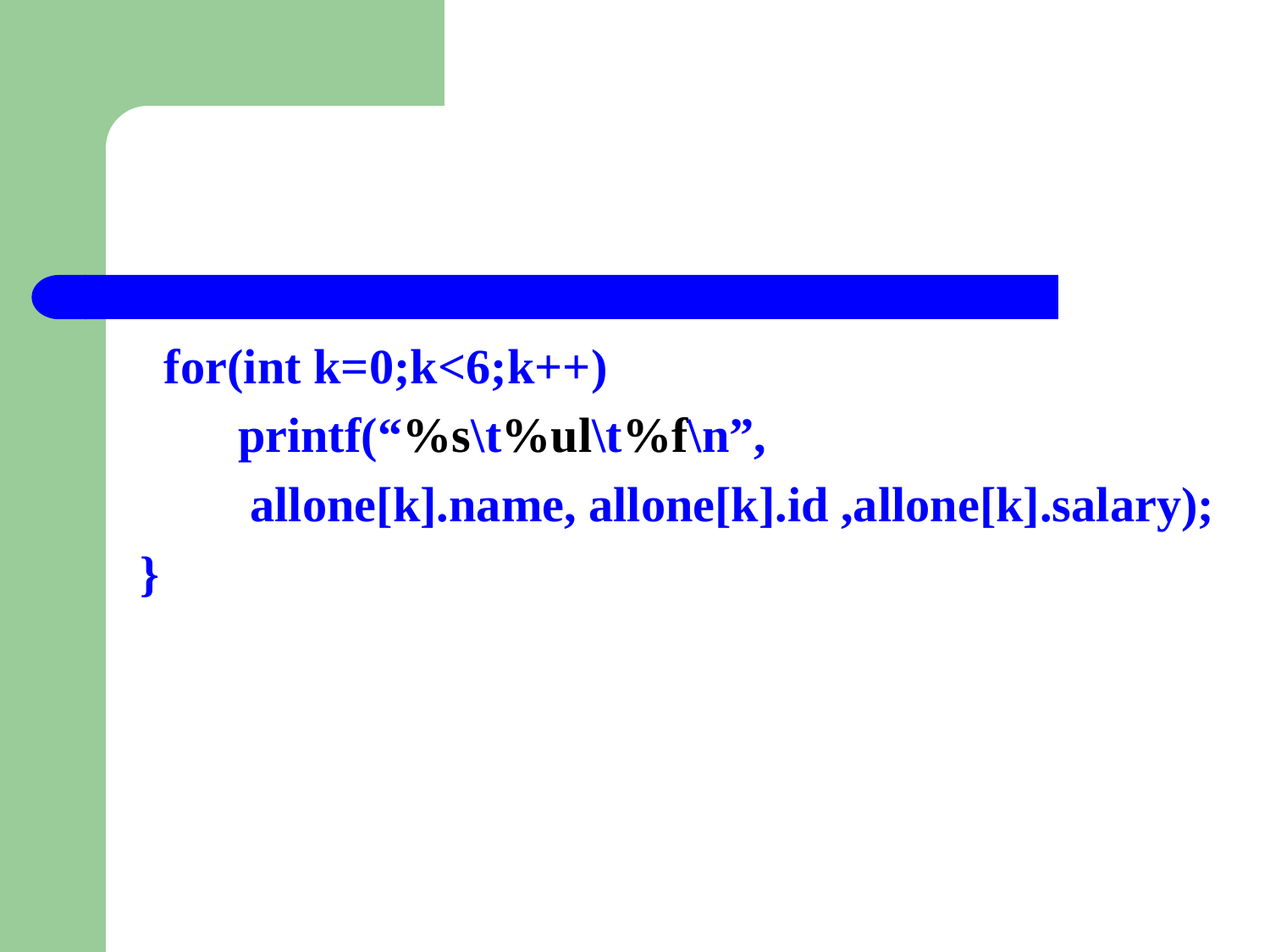

#
  for(int k=0;k<6;k++)
        printf(“%s\t%ul\t%f\n”,
         allone[k].name, allone[k].id ,allone[k].salary);
}